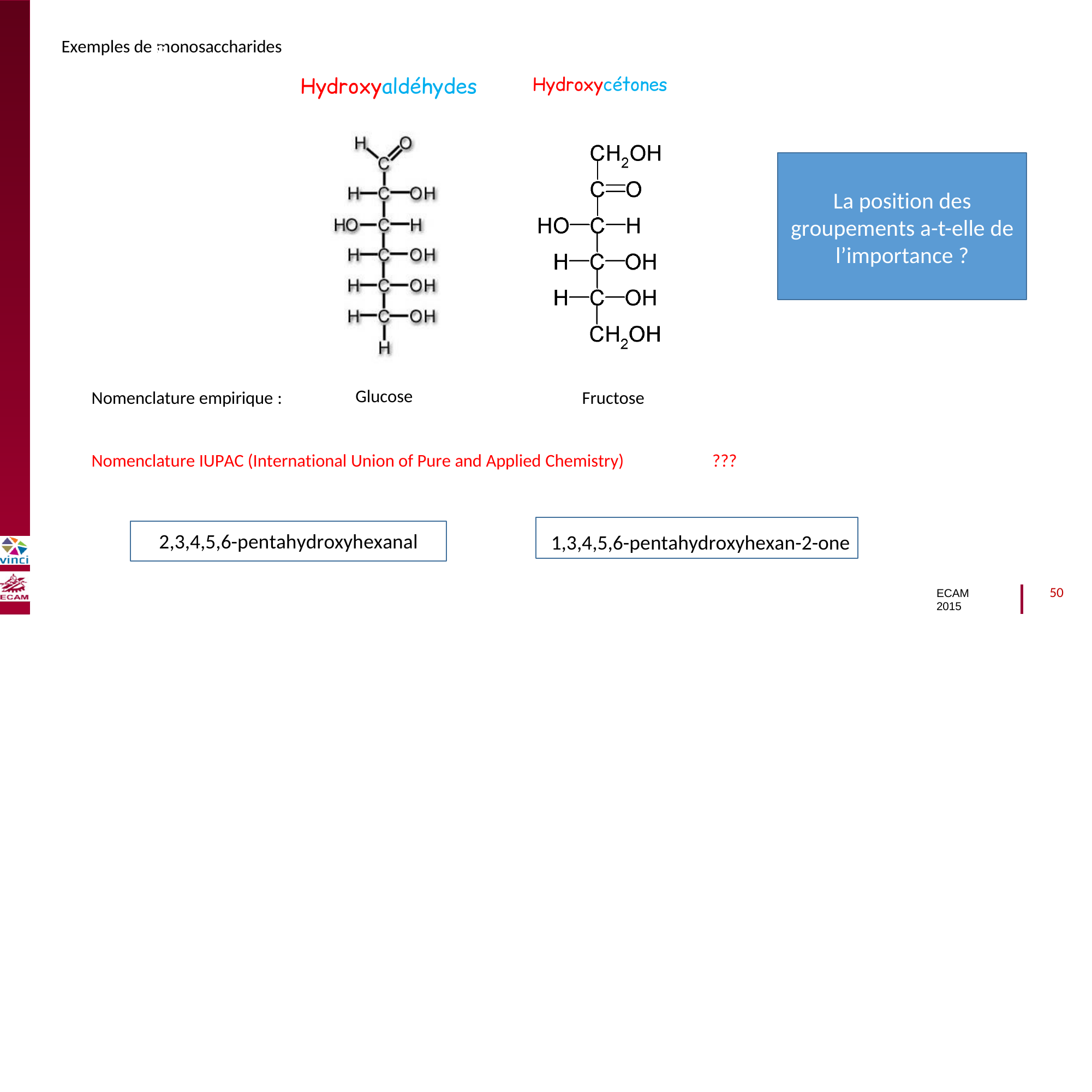

Exemples de monosaccharides
Hydroxyaldéhydes
Hydroxycétones

La position des groupements a-t-elle de l’importance ?
B2040-Chimie du vivant et environnement
Glucose
Nomenclature empirique :
Fructose
Nomenclature IUPAC (International Union of Pure and Applied Chemistry)
???

1,3,4,5,6-pentahydroxyhexan-2-one

2,3,4,5,6-pentahydroxyhexanal

50
ECAM 2015